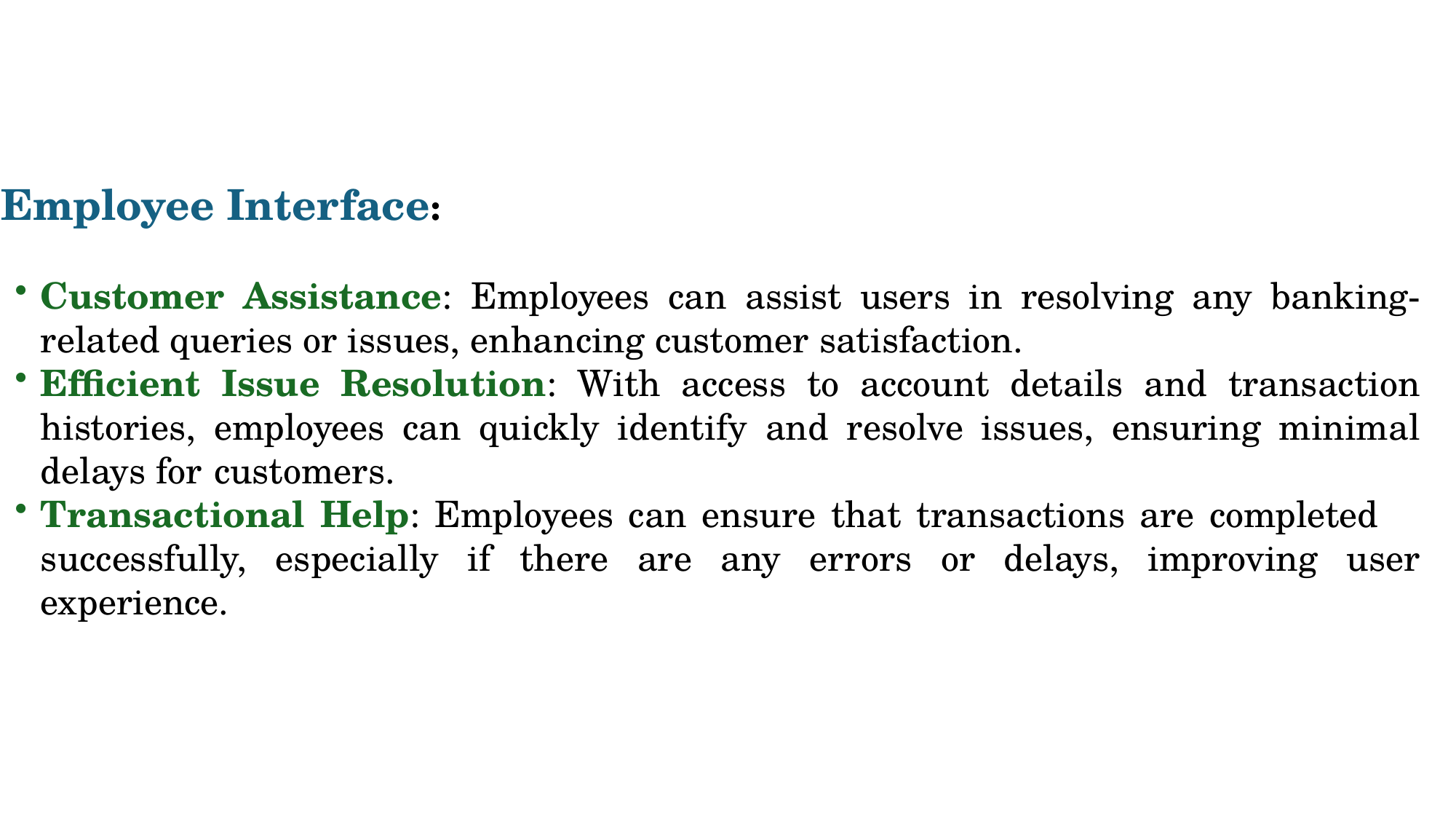

Employee Interface:

Customer Assistance: Employees can assist users in resolving any banking-related queries or issues, enhancing customer satisfaction.
Efficient Issue Resolution: With access to account details and transaction histories, employees can quickly identify and resolve issues, ensuring minimal delays for customers.
Transactional Help: Employees can ensure that transactions are completed    successfully, especially if there are any errors or delays, improving user experience.